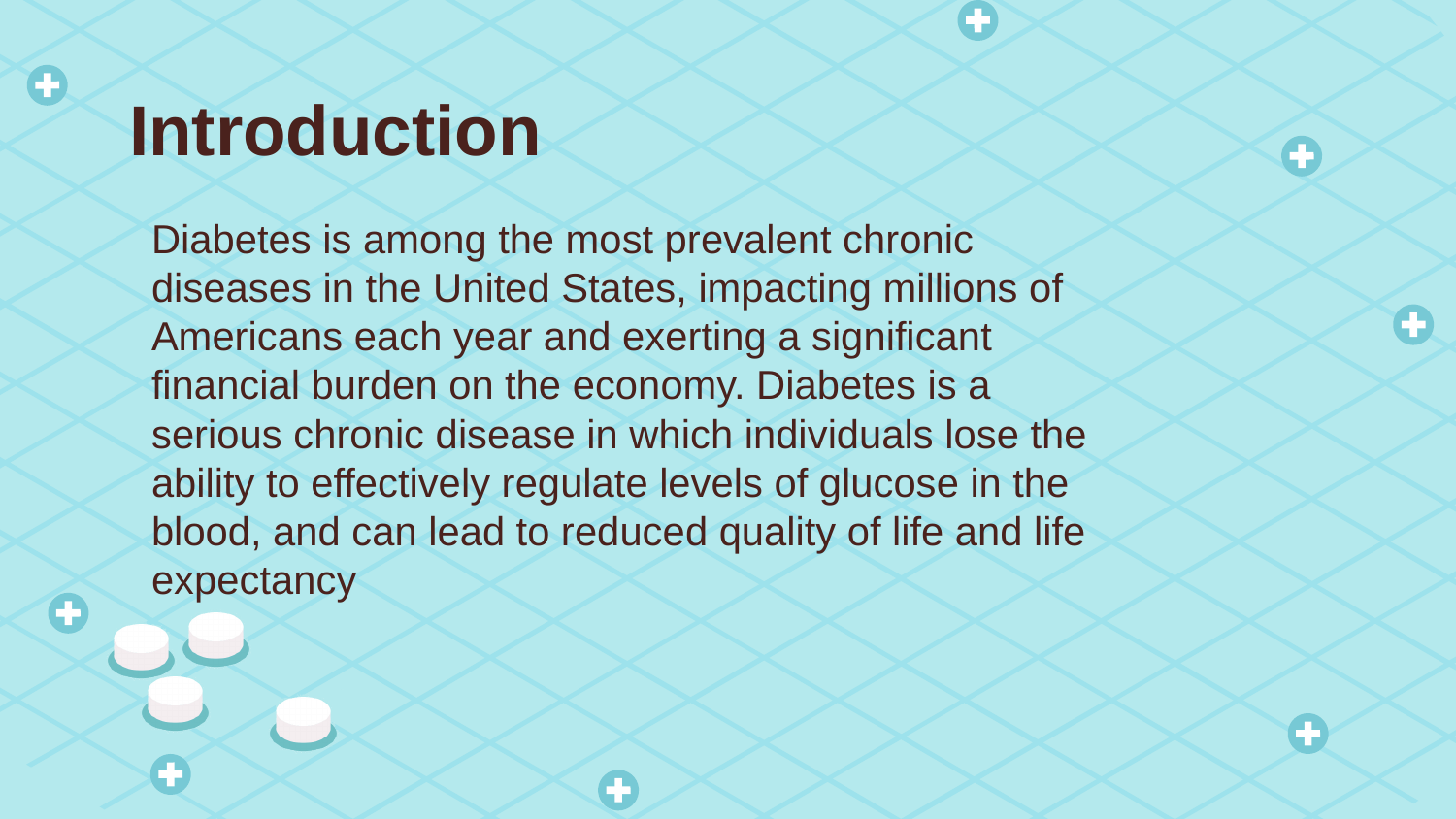

# Introduction
Diabetes is among the most prevalent chronic diseases in the United States, impacting millions of Americans each year and exerting a significant financial burden on the economy. Diabetes is a serious chronic disease in which individuals lose the ability to effectively regulate levels of glucose in the blood, and can lead to reduced quality of life and life expectancy